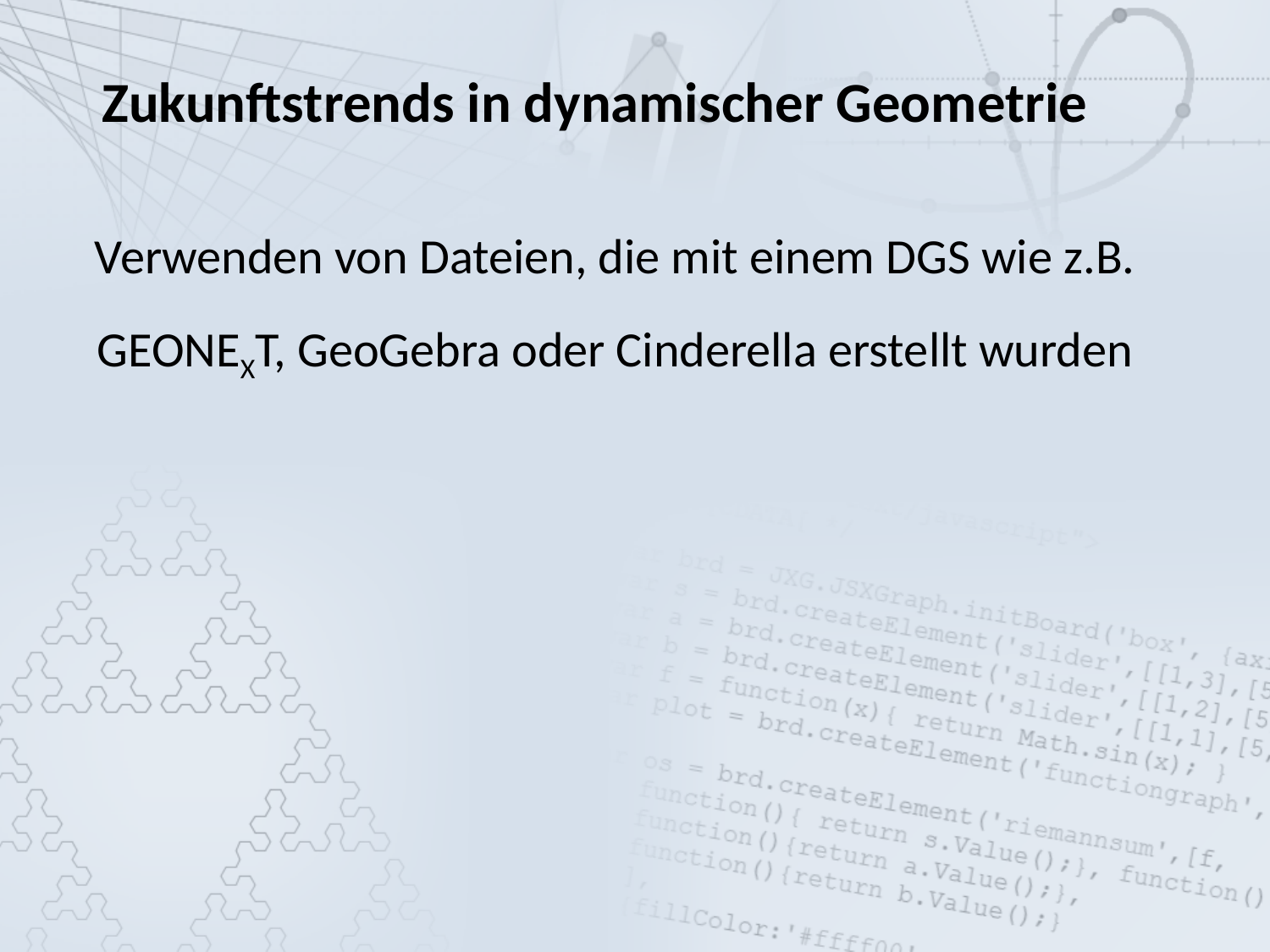

Zukunftstrends in dynamischer Geometrie
Verwenden von Dateien, die mit einem DGS wie z.B. GEONEXT, GeoGebra oder Cinderella erstellt wurden